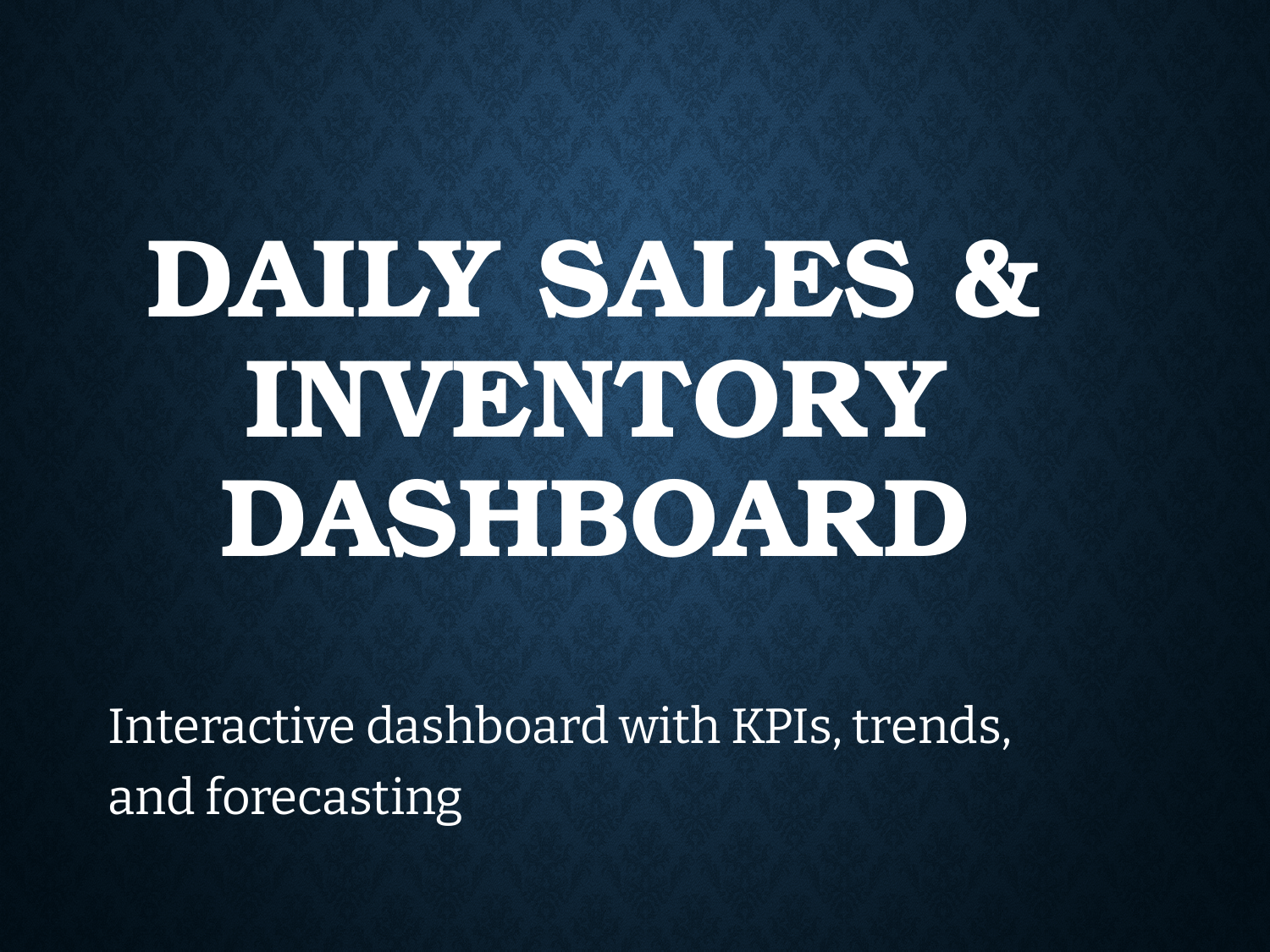

# Daily Sales & Inventory Dashboard
Interactive dashboard with KPIs, trends, and forecasting